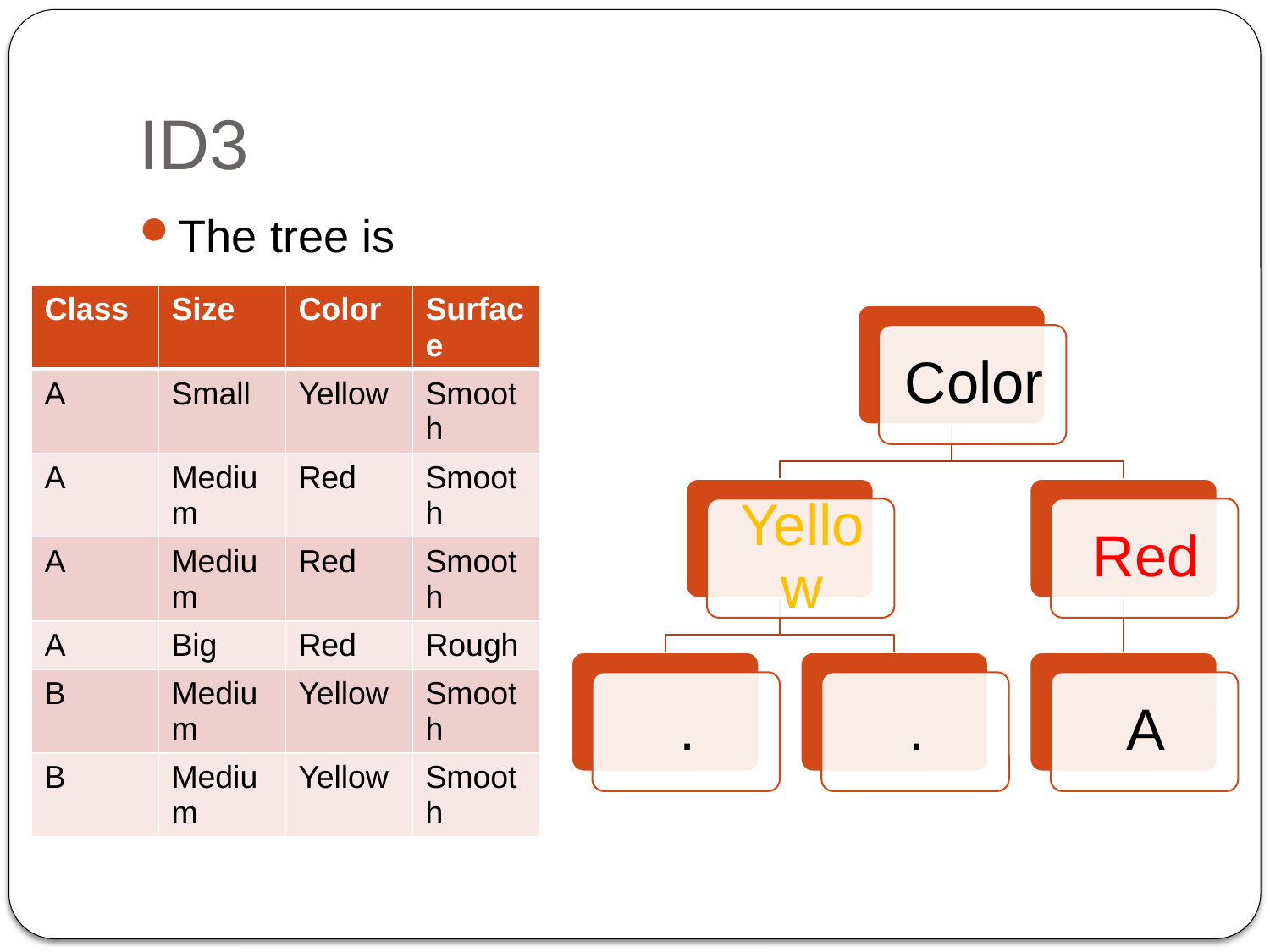

# ID3
The tree is
| Class | Size | Color | Surface |
| --- | --- | --- | --- |
| A | Small | Yellow | Smooth |
| A | Medium | Red | Smooth |
| A | Medium | Red | Smooth |
| A | Big | Red | Rough |
| B | Medium | Yellow | Smooth |
| B | Medium | Yellow | Smooth |
Color
Yellow
.
.
Red
A